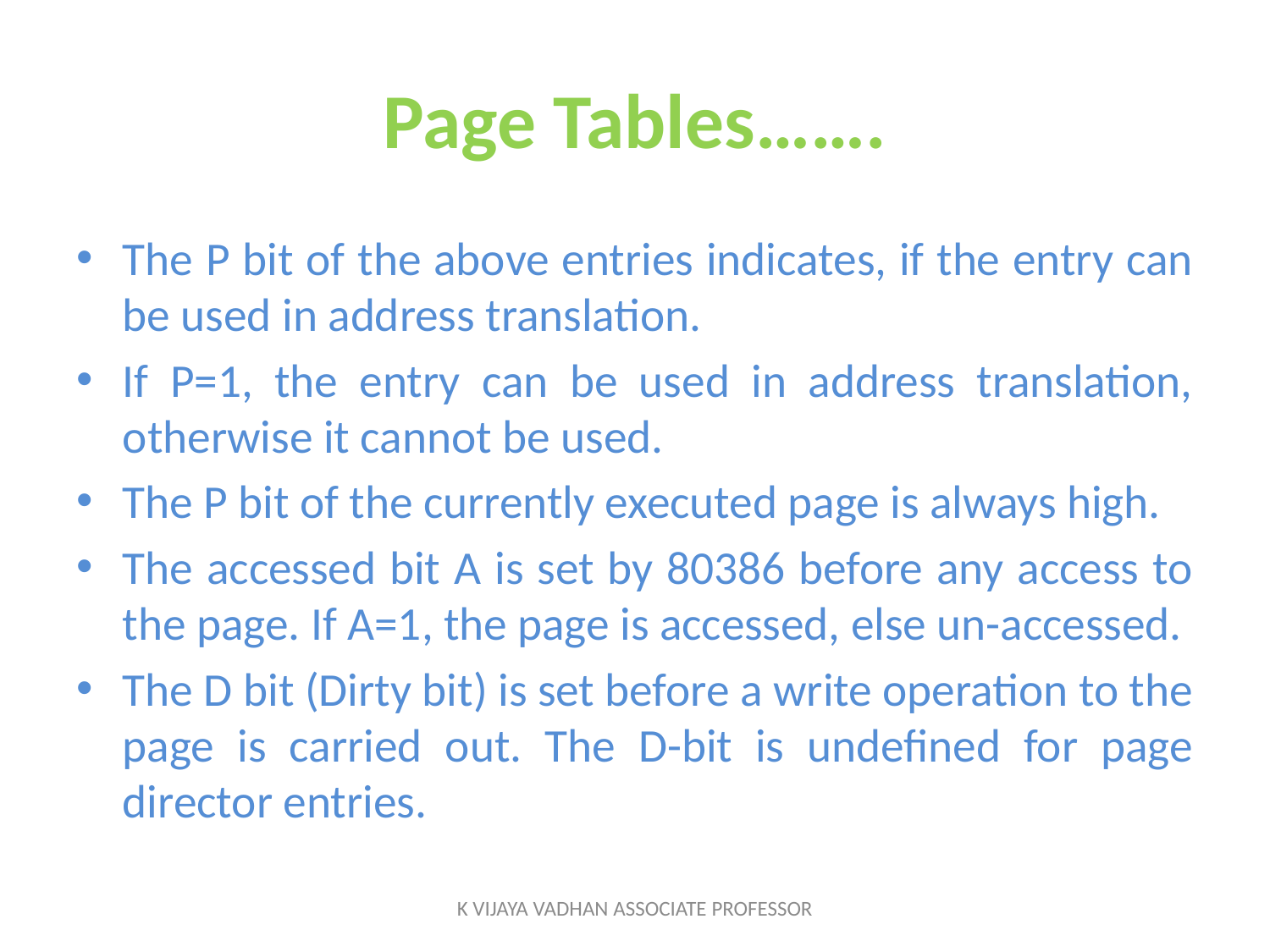

# Page Tables…….
The P bit of the above entries indicates, if the entry can be used in address translation.
If P=1, the entry can be used in address translation, otherwise it cannot be used.
The P bit of the currently executed page is always high.
The accessed bit A is set by 80386 before any access to the page. If A=1, the page is accessed, else un-accessed.
The D bit (Dirty bit) is set before a write operation to the page is carried out. The D-bit is undefined for page director entries.

K VIJAYA VADHAN ASSOCIATE PROFESSOR